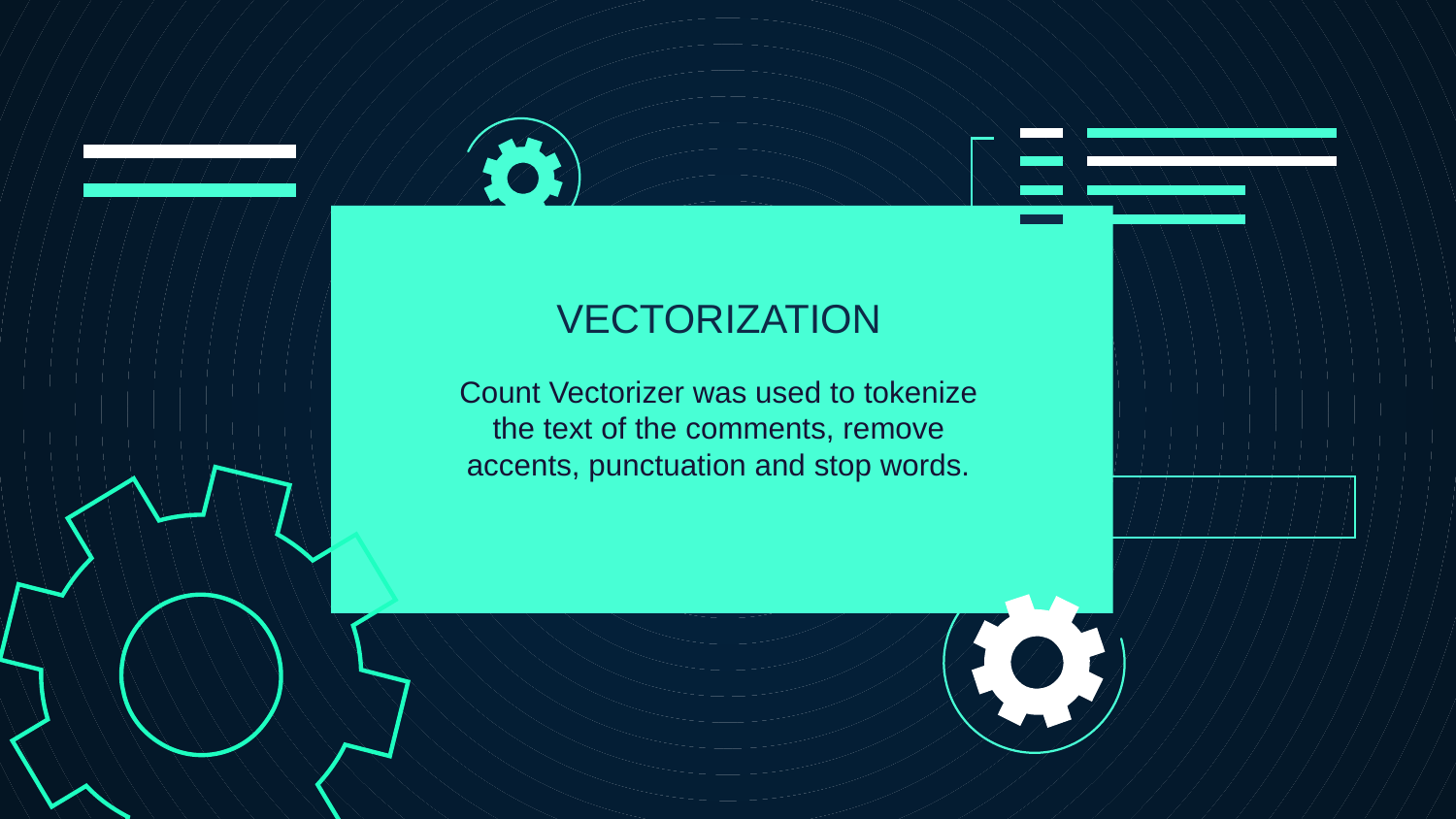

# VECTORIZATION
Count Vectorizer was used to tokenize the text of the comments, remove accents, punctuation and stop words.